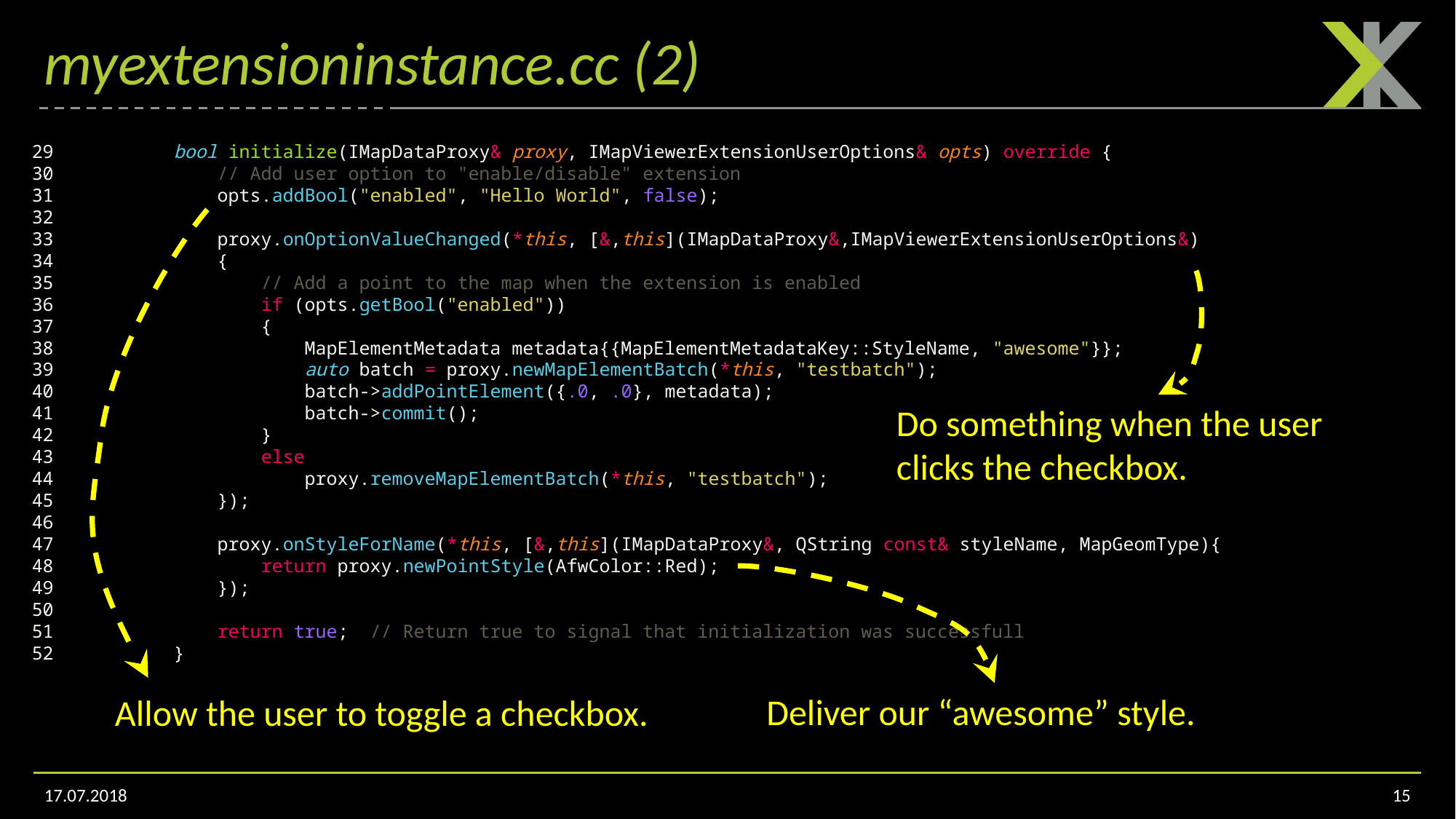

# myextensioninstance.cc (2)
 29 	    bool initialize(IMapDataProxy& proxy, IMapViewerExtensionUserOptions& opts) override {
 30 	        // Add user option to "enable/disable" extension
 31 	        opts.addBool("enabled", "Hello World", false);
 32
 33 	        proxy.onOptionValueChanged(*this, [&,this](IMapDataProxy&,IMapViewerExtensionUserOptions&)
 34 	        {
 35 	            // Add a point to the map when the extension is enabled
 36 	            if (opts.getBool("enabled"))
 37 	            {
 38 	                MapElementMetadata metadata{{MapElementMetadataKey::StyleName, "awesome"}};
 39 	                auto batch = proxy.newMapElementBatch(*this, "testbatch");
 40 	                batch->addPointElement({.0, .0}, metadata);
 41 	                batch->commit();
 42 	            }
 43 	            else
 44 	                proxy.removeMapElementBatch(*this, "testbatch");
 45 	        });
 46
 47 	        proxy.onStyleForName(*this, [&,this](IMapDataProxy&, QString const& styleName, MapGeomType){
 48 	            return proxy.newPointStyle(AfwColor::Red);
 49 	        });
 50
 51 	        return true;  // Return true to signal that initialization was successfull
 52 	    }

Do something when the user clicks the checkbox.

Deliver our “awesome” style.
Allow the user to toggle a checkbox.
17.07.2018
15